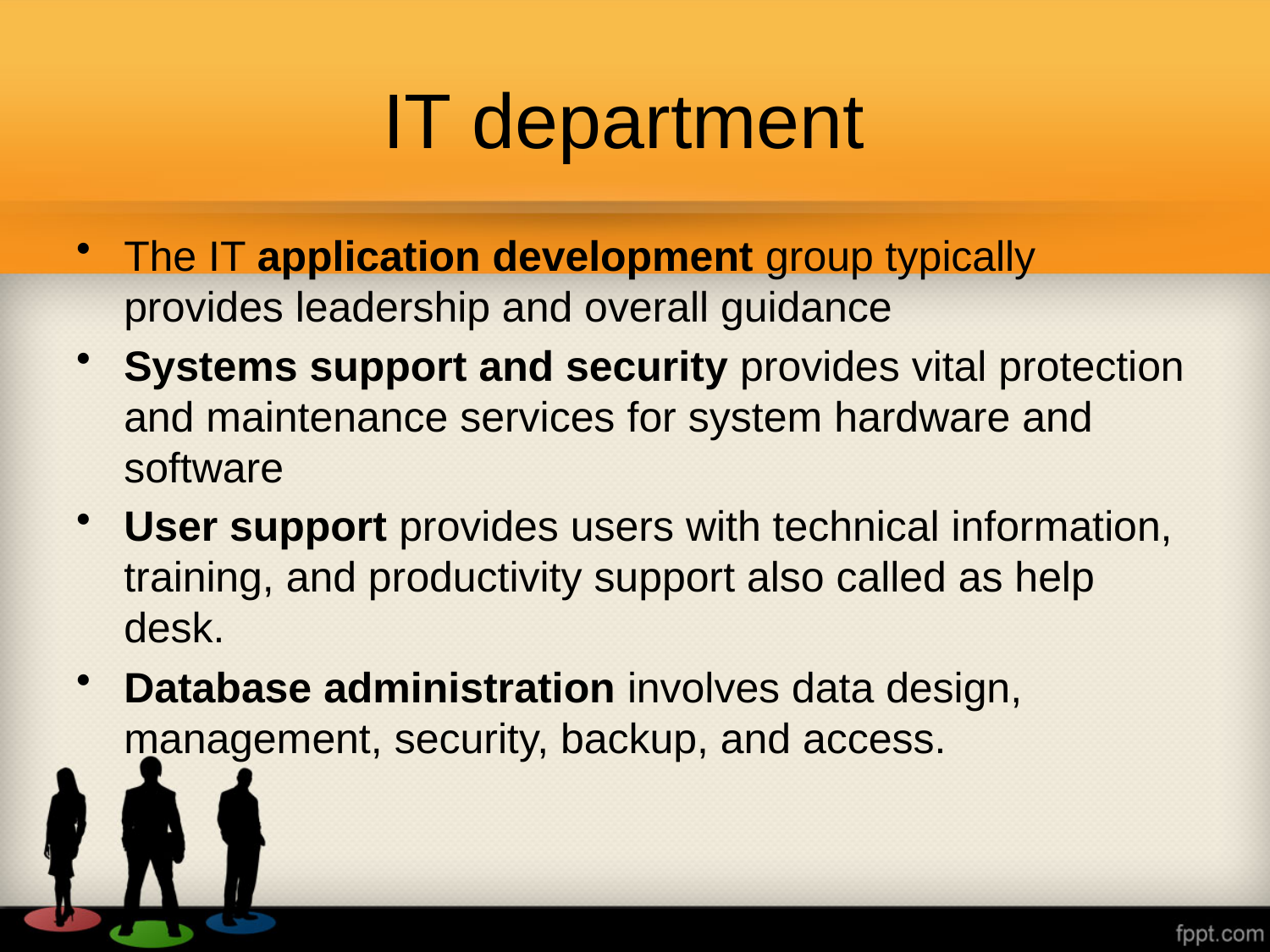

# IT department
The IT application development group typically provides leadership and overall guidance
Systems support and security provides vital protection and maintenance services for system hardware and software
User support provides users with technical information, training, and productivity support also called as help desk.
Database administration involves data design, management, security, backup, and access.